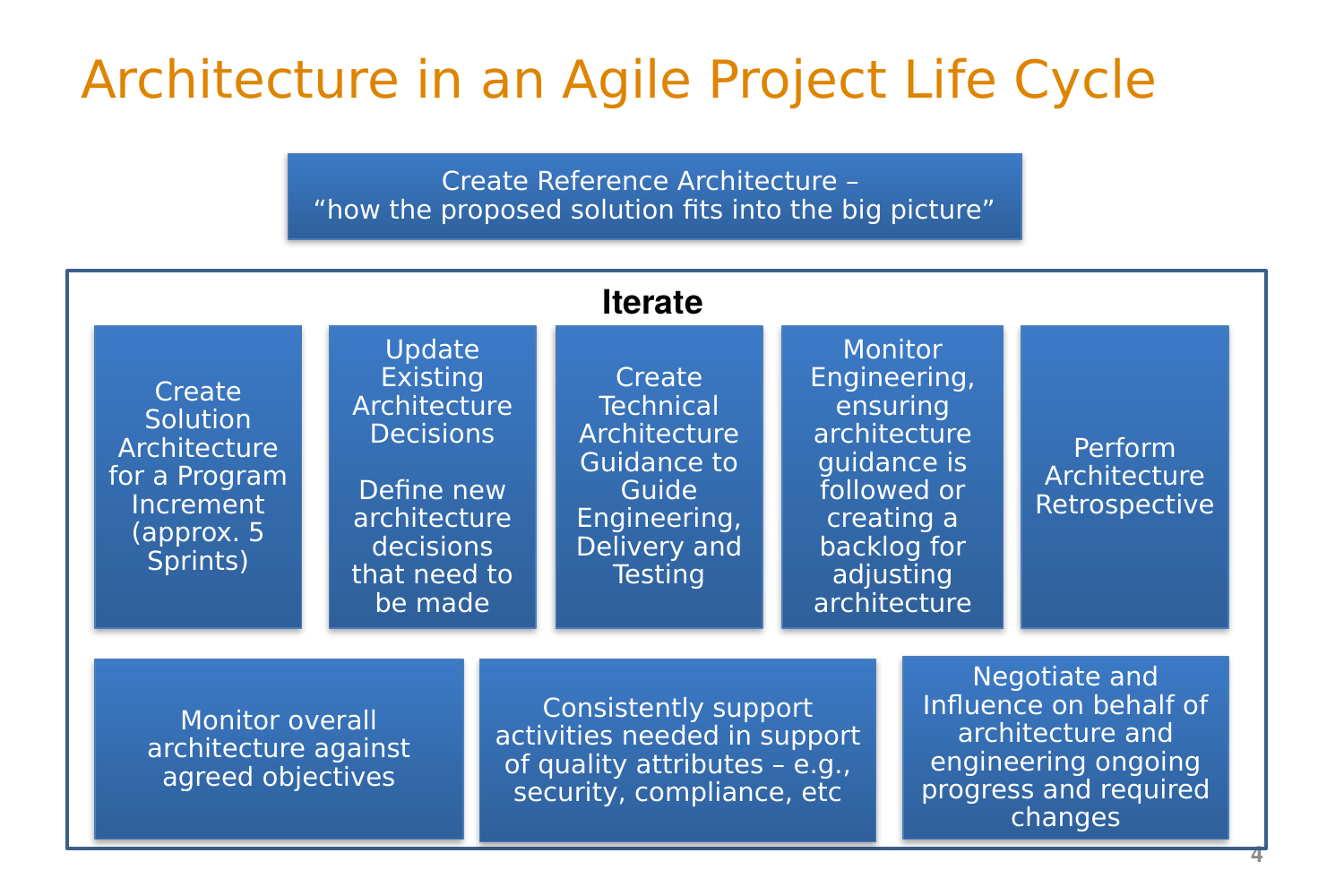

# Architecture in an Agile Project Life Cycle
Create Reference Architecture –
“how the proposed solution fits into the big picture”

Iterate
Perform Architecture Retrospective
Monitor Engineering, ensuring architecture guidance is followed or creating a backlog for adjusting architecture
Update Existing Architecture Decisions
Define new architecture decisions that need to be made
Create Technical Architecture Guidance to Guide Engineering, Delivery and Testing
Create Solution Architecture for a Program Increment
(approx. 5 Sprints)
Negotiate and Influence on behalf of architecture and engineering ongoing progress and required changes
Monitor overall architecture against agreed objectives
Consistently support activities needed in support of quality attributes – e.g., security, compliance, etc
4